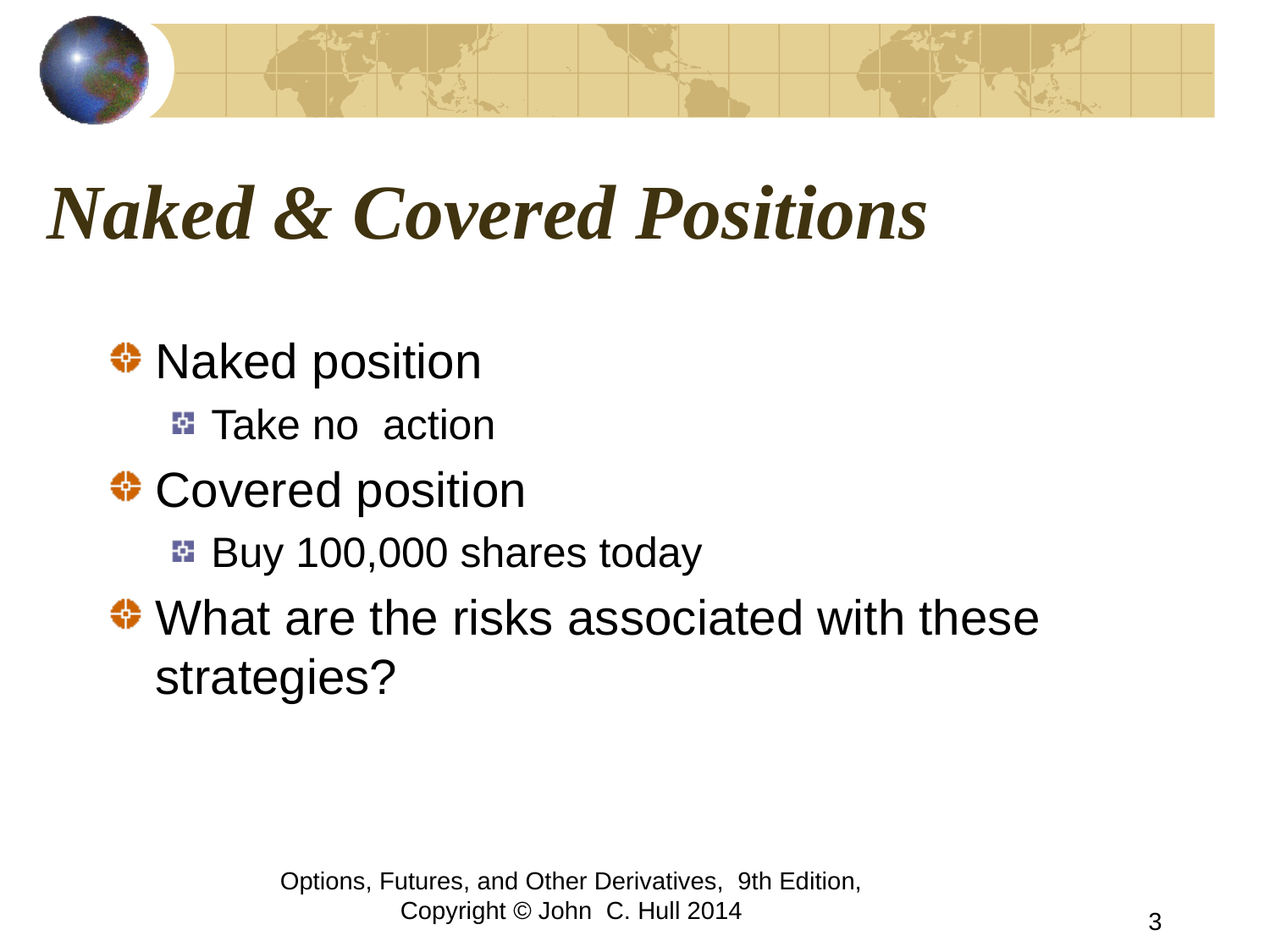

# Naked & Covered Positions

Naked position
Take no  action
Covered position
Buy 100,000 shares today
What are the risks associated with these strategies?
Options, Futures, and Other Derivatives,  9th Edition, Copyright © John  C. Hull 2014
3